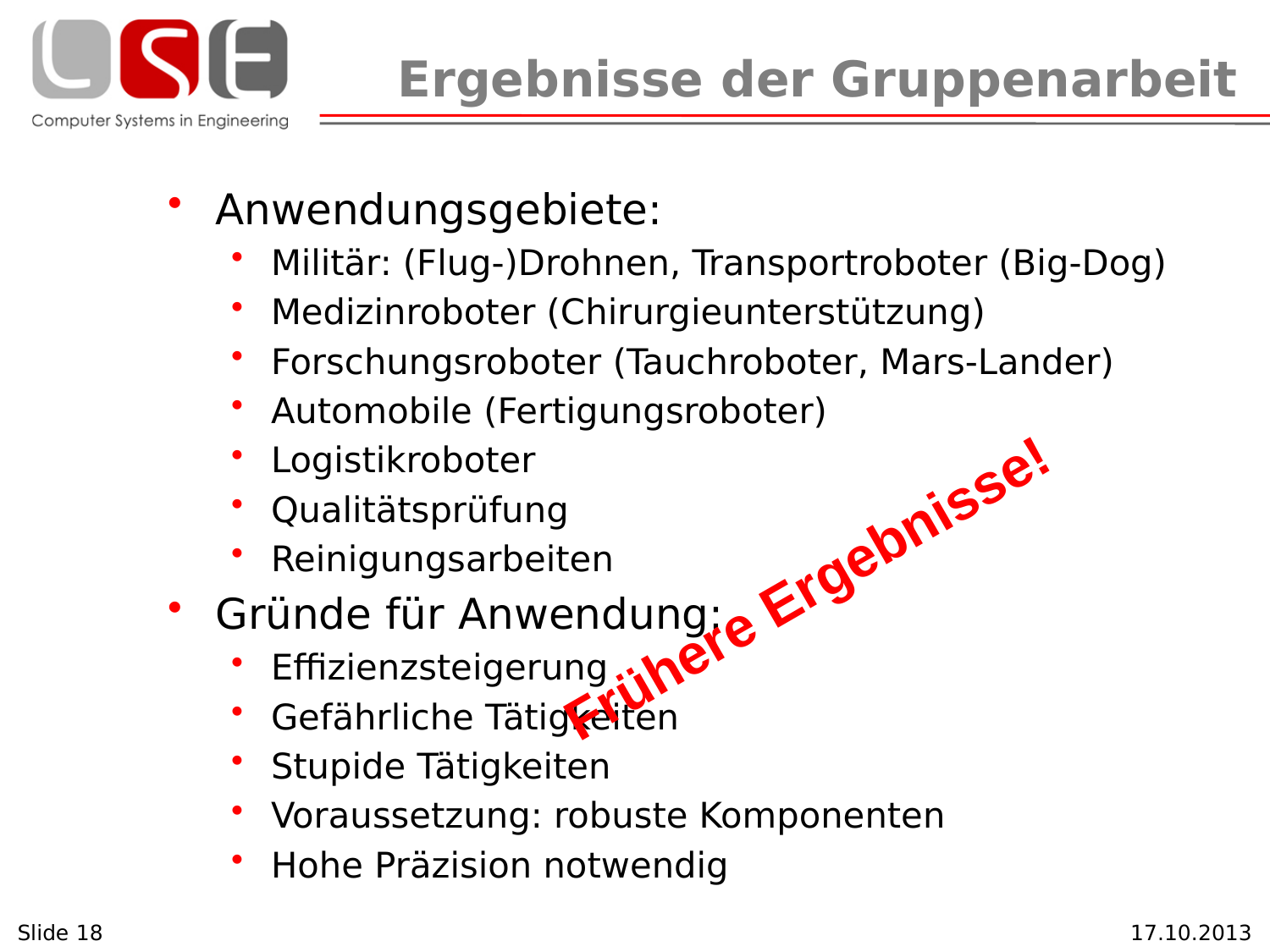

# Ergebnisse der Gruppenarbeit
Anwendungsgebiete:
Militär: (Flug-)Drohnen, Transportroboter (Big-Dog)
Medizinroboter (Chirurgieunterstützung)
Forschungsroboter (Tauchroboter, Mars-Lander)
Automobile (Fertigungsroboter)
Logistikroboter
Qualitätsprüfung
Reinigungsarbeiten
Gründe für Anwendung:
Effizienzsteigerung
Gefährliche Tätigkeiten
Stupide Tätigkeiten
Voraussetzung: robuste Komponenten
Hohe Präzision notwendig

Frühere Ergebnisse!
Slide 18
17.10.2013